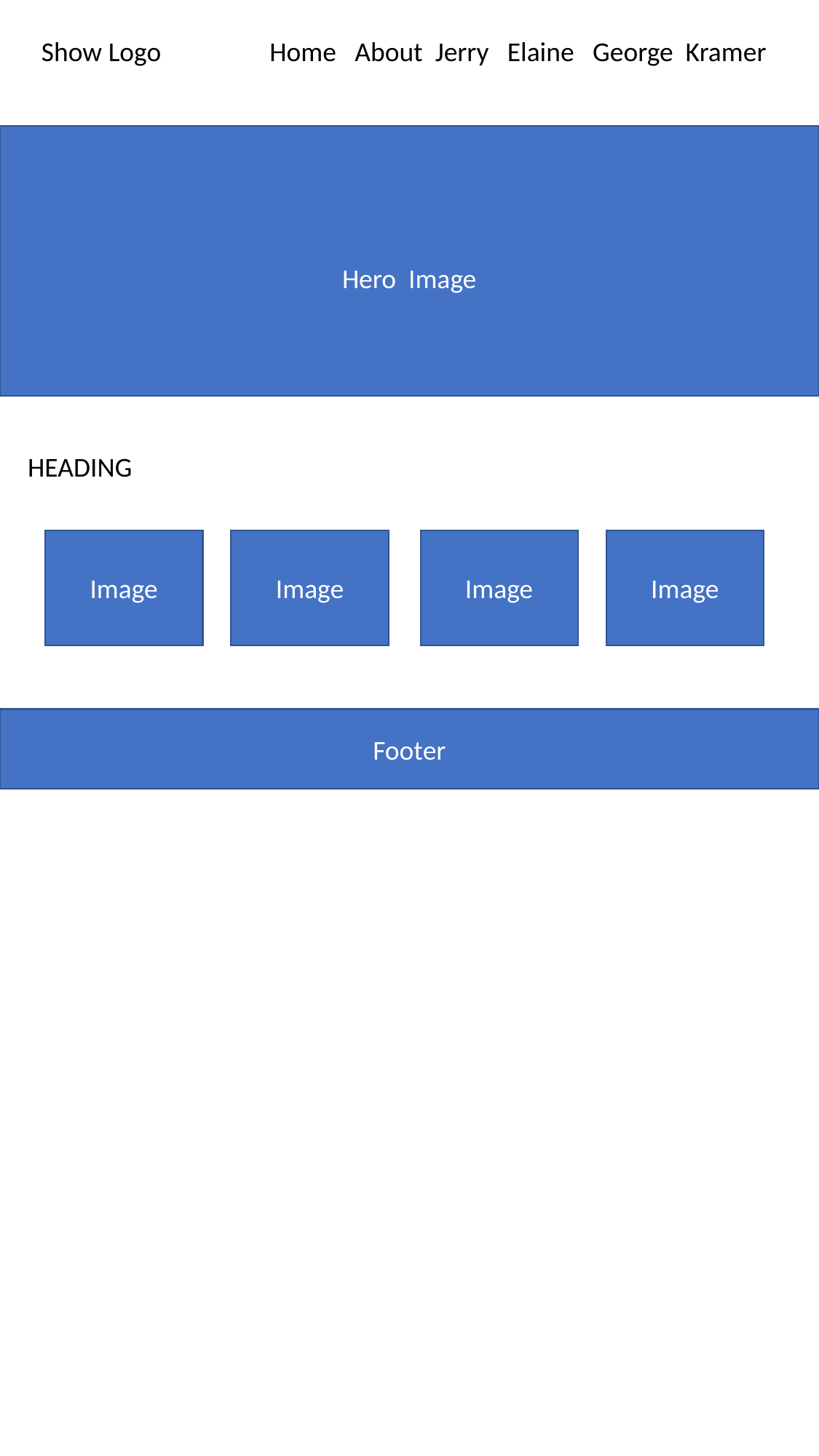

Show Logo
Home   About  Jerry   Elaine   George  Kramer
Hero  Image
HEADING
Image
Image
Image
Image
Footer